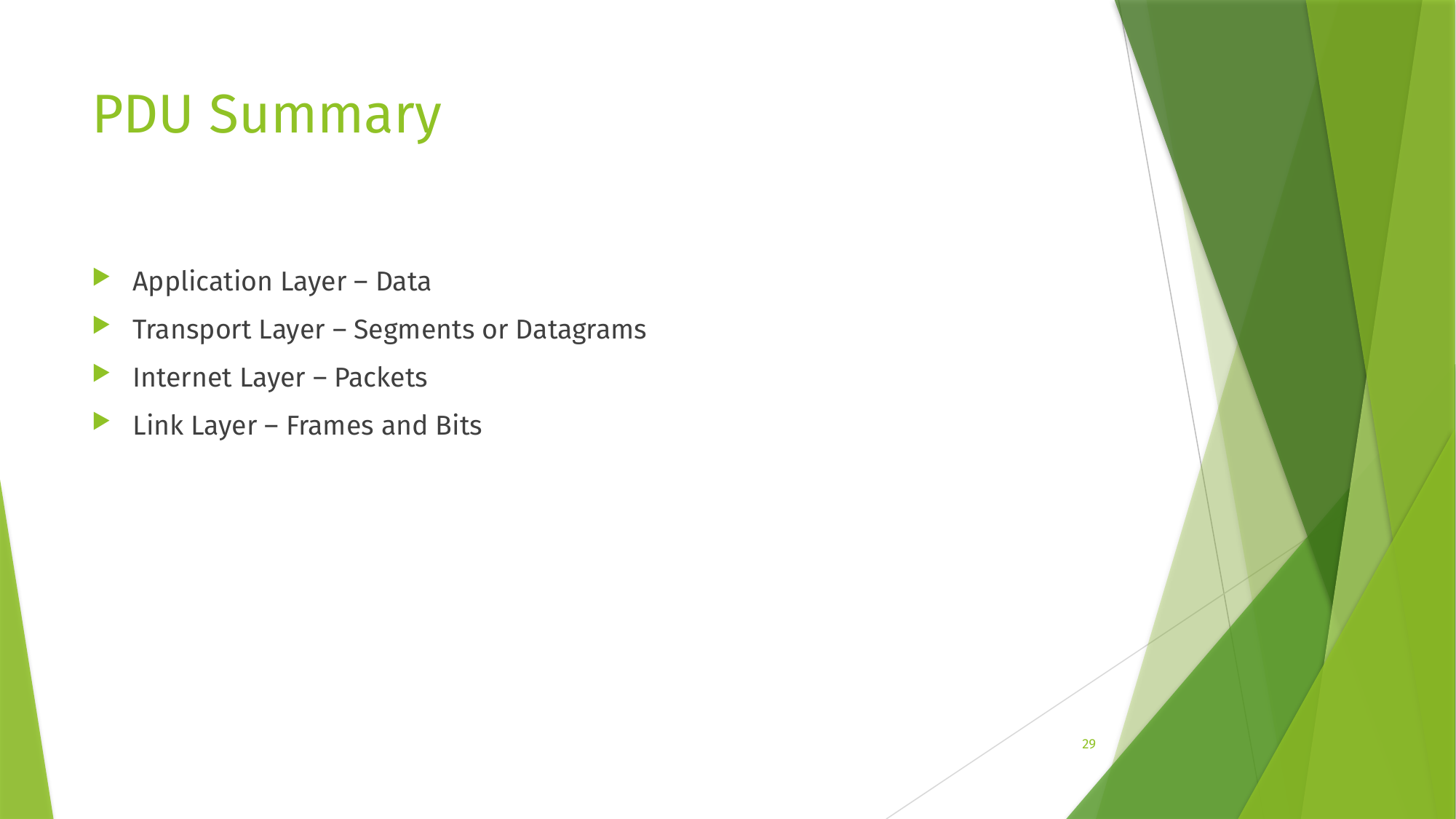

# PDU Summary
Application Layer – Data
Transport Layer – Segments or Datagrams
Internet Layer – Packets
Link Layer – Frames and Bits
29